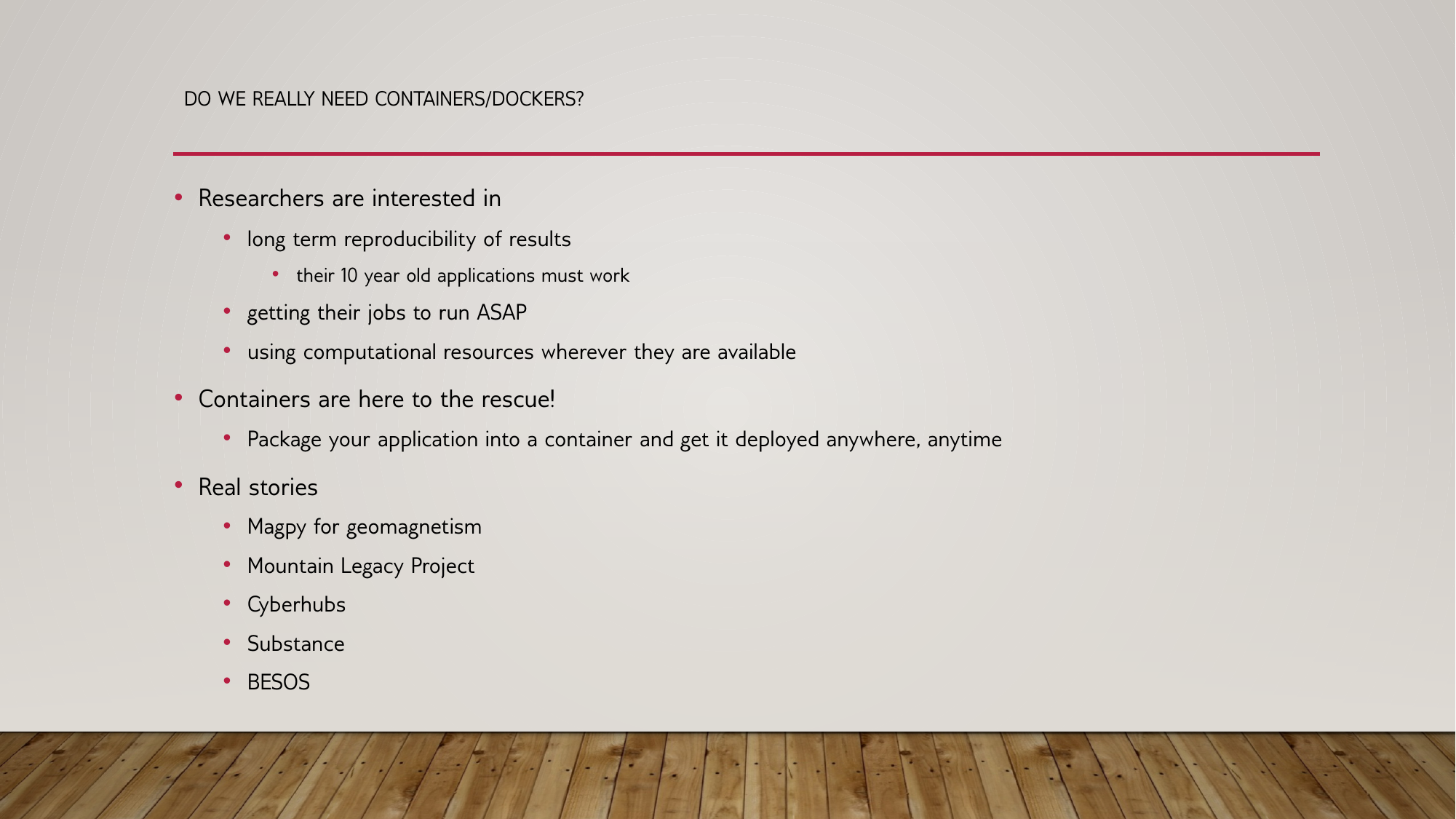

# Do we really need Containers/dockers?
Researchers are interested in
long term reproducibility of results
their 10 year old applications must work
getting their jobs to run ASAP
using computational resources wherever they are available
Containers are here to the rescue!
Package your application into a container and get it deployed anywhere, anytime
Real stories
Magpy for geomagnetism
Mountain Legacy Project
Cyberhubs
Substance
BESOS